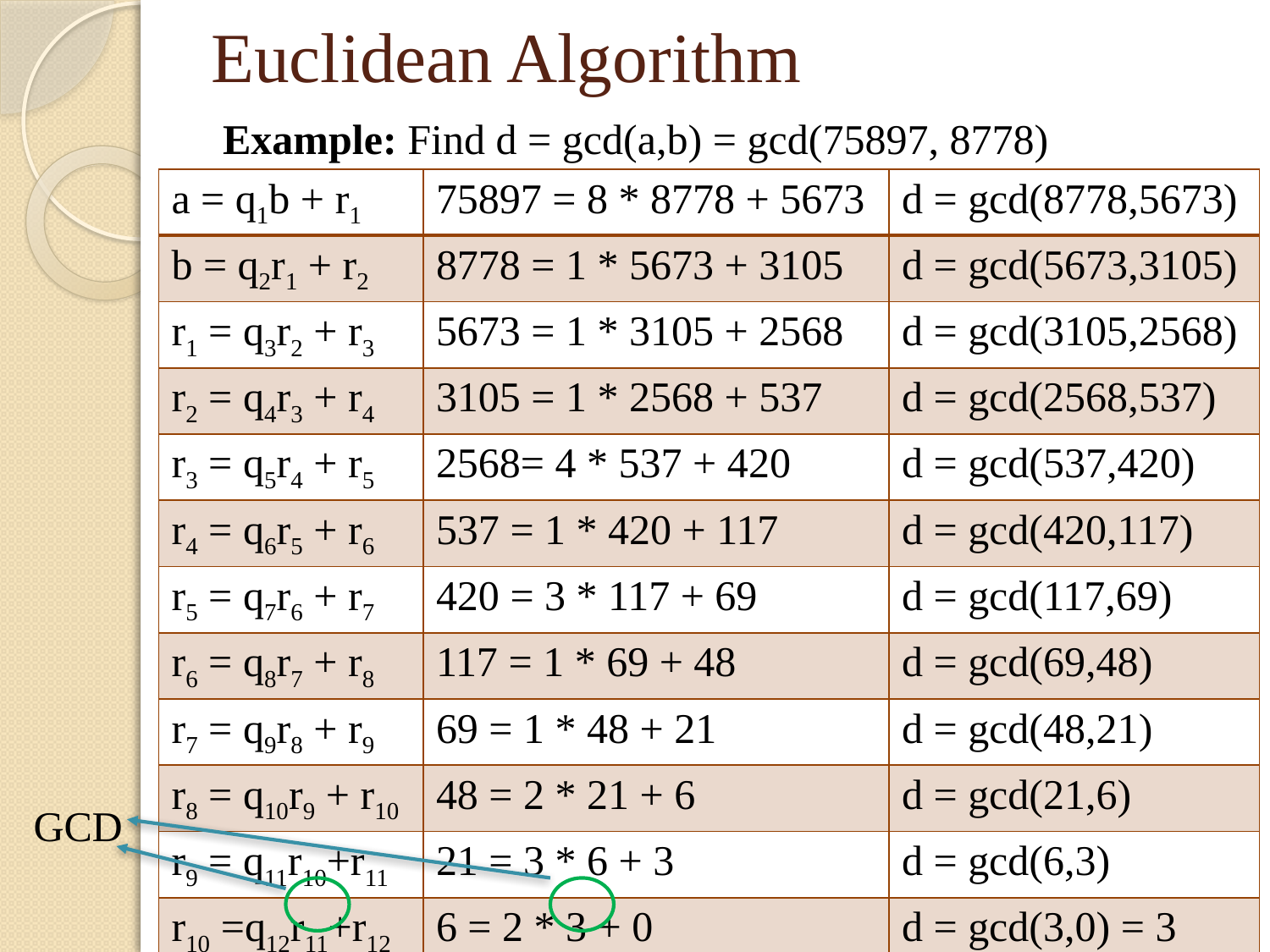

Euclidean Algorithm
Example: Find d = gcd(a,b) = gcd(75897, 8778)
| a = q1b + r1 | 75897 = 8 \* 8778 + 5673 | d = gcd(8778,5673) |
| --- | --- | --- |
| b = q2r1 + r2 | 8778 = 1 \* 5673 + 3105 | d = gcd(5673,3105) |
| r1 = q3r2 + r3 | 5673 = 1 \* 3105 + 2568 | d = gcd(3105,2568) |
| r2 = q4r3 + r4 | 3105 = 1 \* 2568 + 537 | d = gcd(2568,537) |
| r3 = q5r4 + r5 | 2568= 4 \* 537 + 420 | d = gcd(537,420) |
| r4 = q6r5 + r6 | 537 = 1 \* 420 + 117 | d = gcd(420,117) |
| r5 = q7r6 + r7 | 420 = 3 \* 117 + 69 | d = gcd(117,69) |
| r6 = q8r7 + r8 | 117 = 1 \* 69 + 48 | d = gcd(69,48) |
| r7 = q9r8 + r9 | 69 = 1 \* 48 + 21 | d = gcd(48,21) |
| r8 = q10r9 + r10 | 48 = 2 \* 21 + 6 | d = gcd(21,6) |
| r9 = q11r10+r11 | 21 = 3 \* 6 + 3 | d = gcd(6,3) |
| r10 =q12r11+r12 | 6 = 2 \* 3 + 0 | d = gcd(3,0) = 3 |
GCD